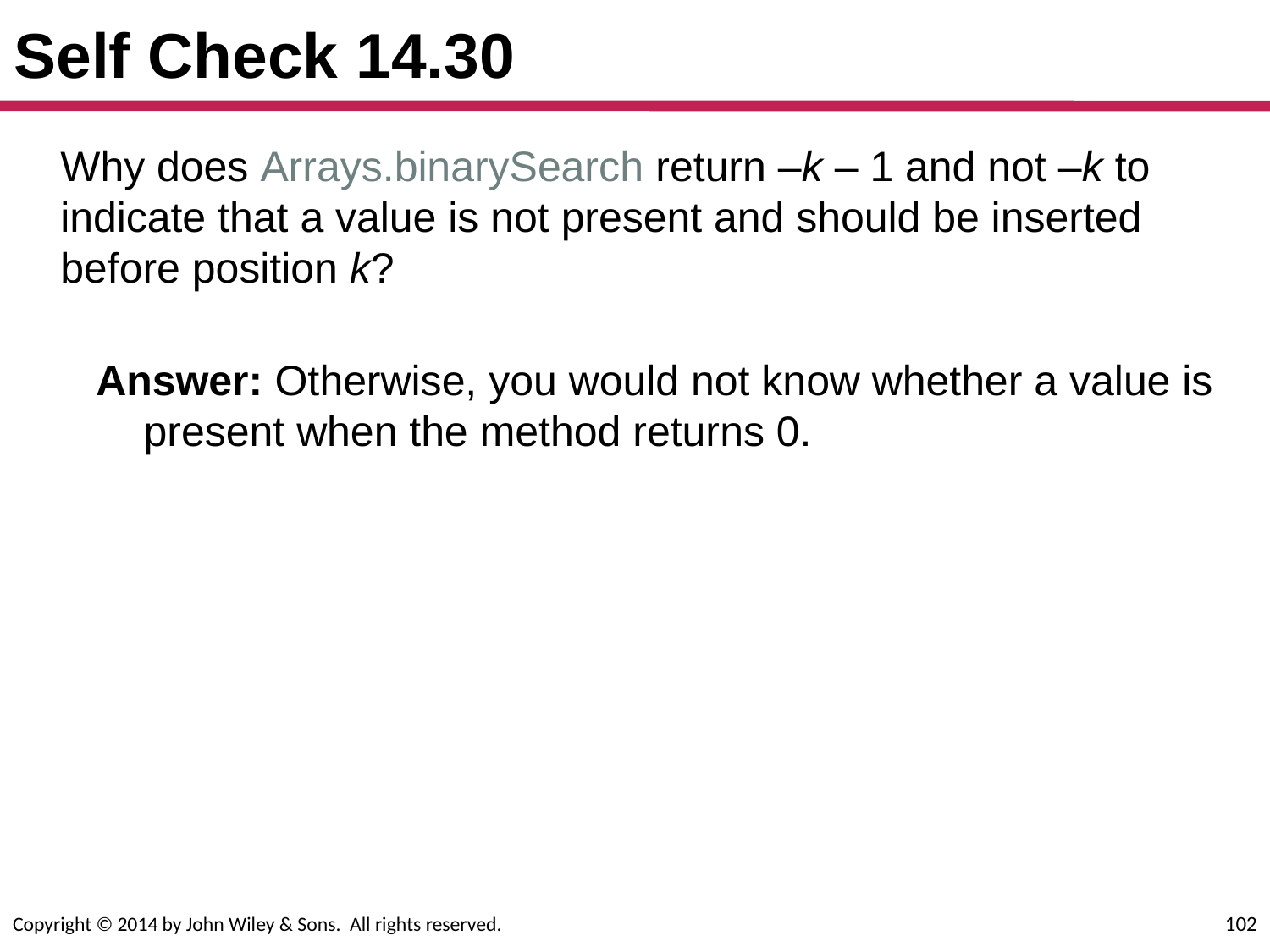

# Self Check 14.30
	Why does Arrays.binarySearch return –k – 1 and not –k to indicate that a value is not present and should be inserted before position k?
Answer: Otherwise, you would not know whether a value is present when the method returns 0.